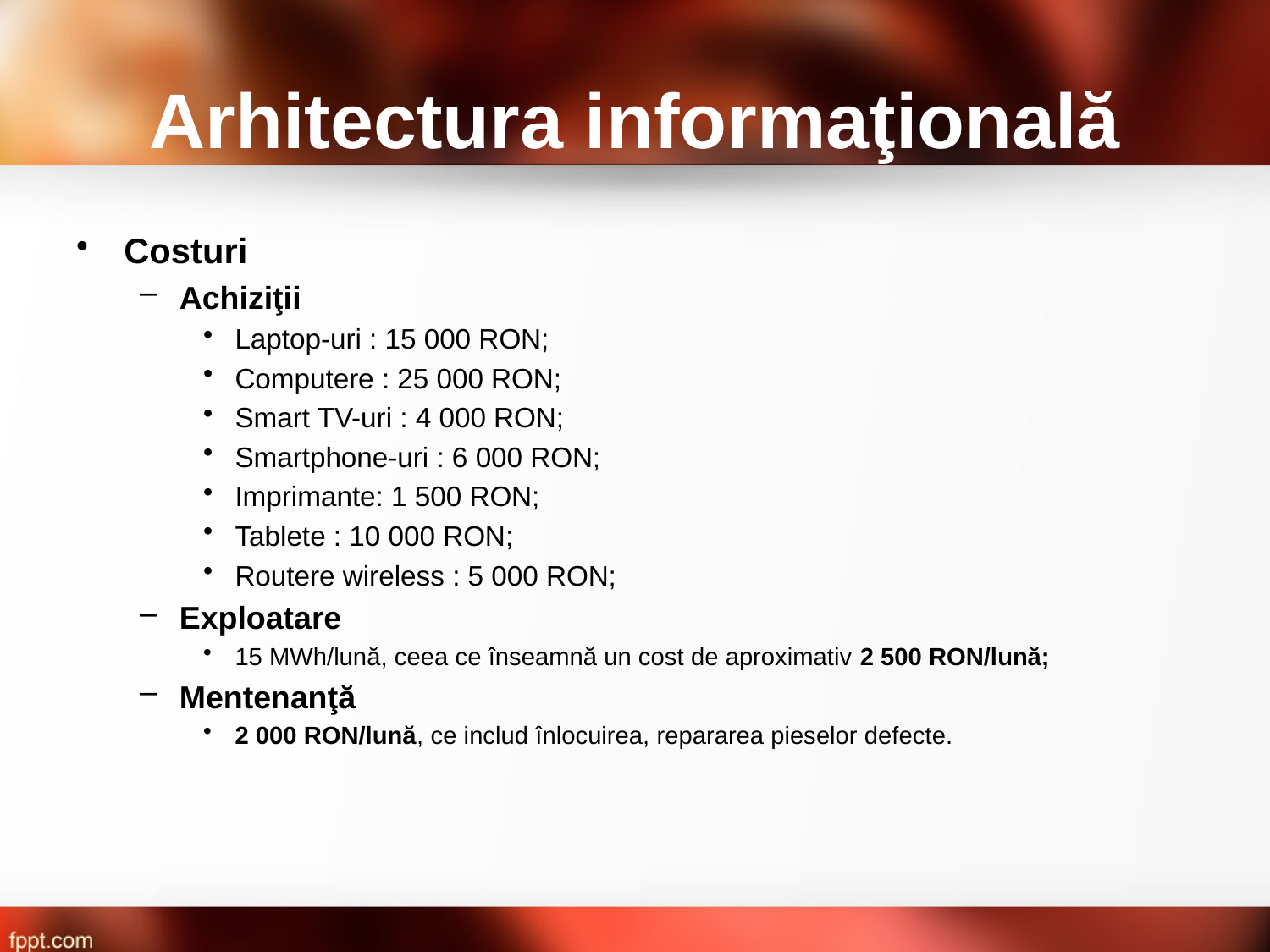

# Arhitectura informaţională
Costuri
Achiziţii
Laptop-uri : 15 000 RON;
Computere : 25 000 RON;
Smart TV-uri : 4 000 RON;
Smartphone-uri : 6 000 RON;
Imprimante: 1 500 RON;
Tablete : 10 000 RON;
Routere wireless : 5 000 RON;
Exploatare
15 MWh/lună, ceea ce înseamnă un cost de aproximativ 2 500 RON/lună;
Mentenanţă
2 000 RON/lună, ce includ înlocuirea, repararea pieselor defecte.